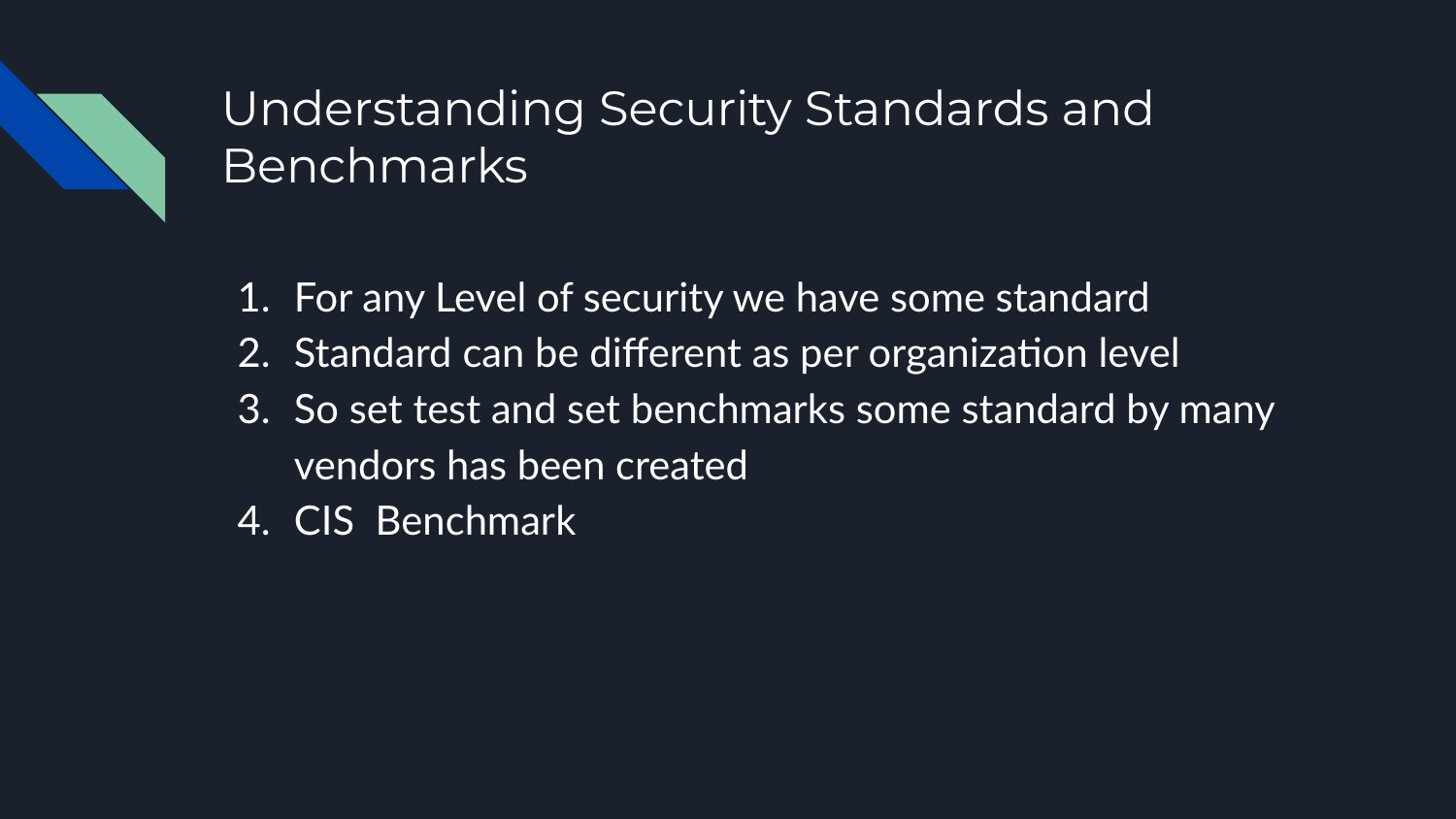

# Understanding Security Standards and Benchmarks
For any Level of security we have some standard
Standard can be different as per organization level
So set test and set benchmarks some standard by many vendors has been created
CIS  Benchmark